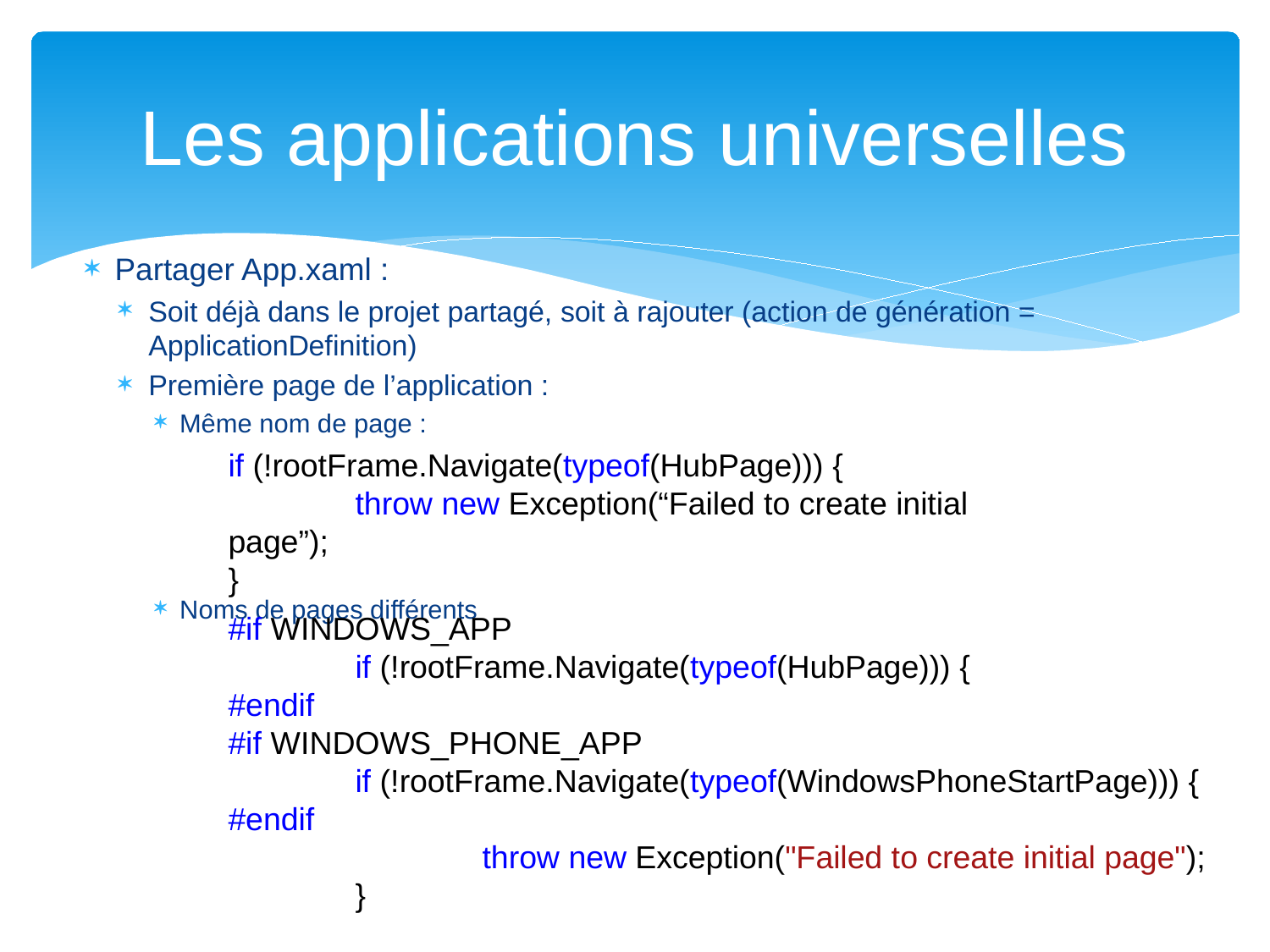

# Les applications universelles
Partager App.xaml :
Soit déjà dans le projet partagé, soit à rajouter (action de génération = ApplicationDefinition)
Première page de l’application :
Même nom de page :

Noms de pages différents

if (!rootFrame.Navigate(typeof(HubPage))) {
 	throw new Exception(“Failed to create initial page”);
}
#if WINDOWS_APP
	if (!rootFrame.Navigate(typeof(HubPage))) {
#endif
#if WINDOWS_PHONE_APP
	if (!rootFrame.Navigate(typeof(WindowsPhoneStartPage))) {
#endif
		throw new Exception("Failed to create initial page");
	}